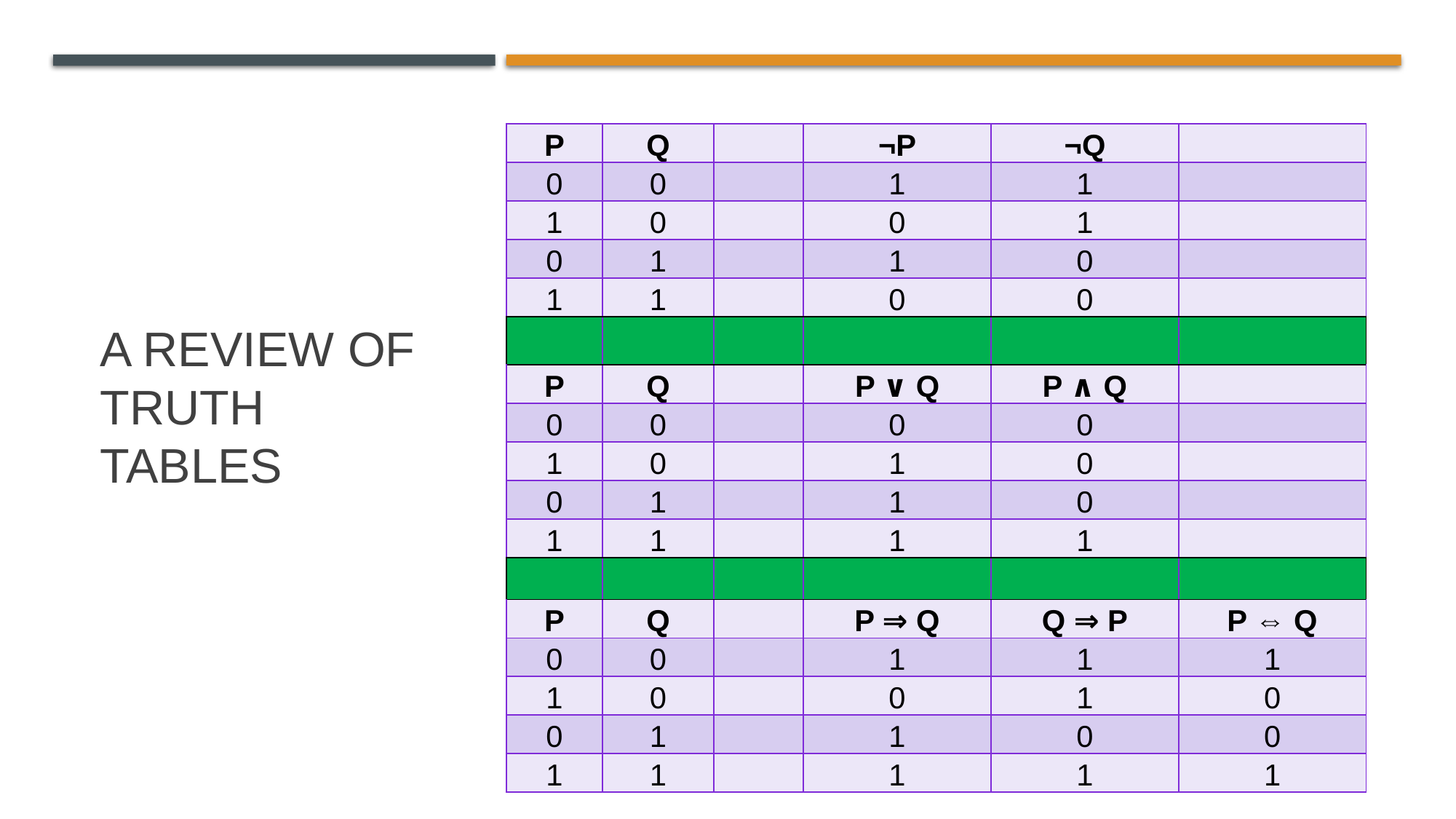

# A review of truth tables
| P | Q |  | ¬P | ¬Q |  |
| --- | --- | --- | --- | --- | --- |
| 0 | 0 |  | 1 | 1 |  |
| 1 | 0 |  | 0 | 1 |  |
| 0 | 1 |  | 1 | 0 |  |
| 1 | 1 |  | 0 | 0 |  |
|  |  |  |  |  |  |
| P | Q |  | P ∨ Q | P ∧ Q |  |
| 0 | 0 |  | 0 | 0 |  |
| 1 | 0 |  | 1 | 0 |  |
| 0 | 1 |  | 1 | 0 |  |
| 1 | 1 |  | 1 | 1 |  |
|  |  |  |  |  |  |
| P | Q |  | P ⇒ Q | Q ⇒ P | P ⇔ Q |
| 0 | 0 |  | 1 | 1 | 1 |
| 1 | 0 |  | 0 | 1 | 0 |
| 0 | 1 |  | 1 | 0 | 0 |
| 1 | 1 |  | 1 | 1 | 1 |